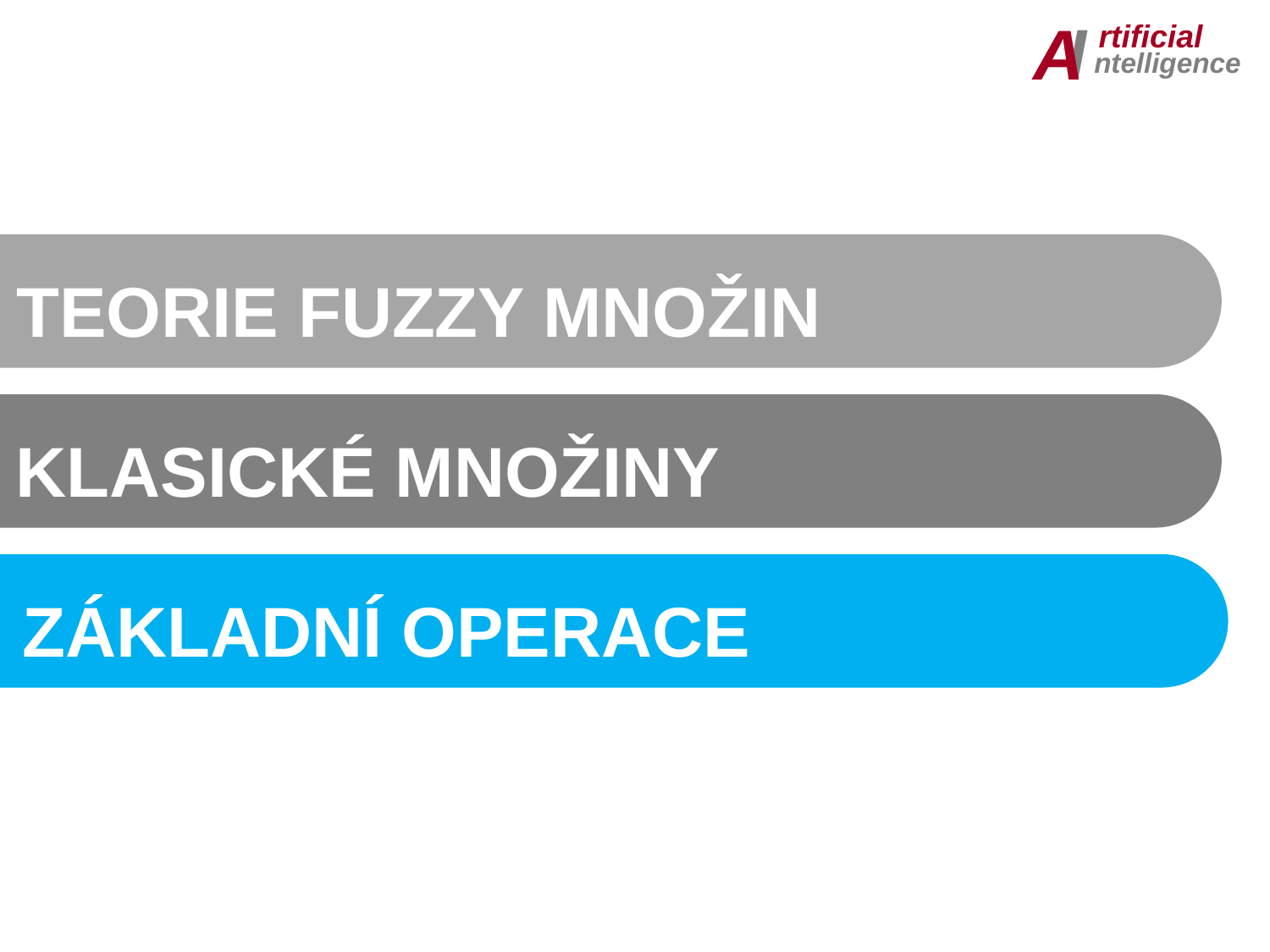

I
A
rtificial
ntelligence

teorie fuzzy množin

KLASICKÉ množiny

základní Operace